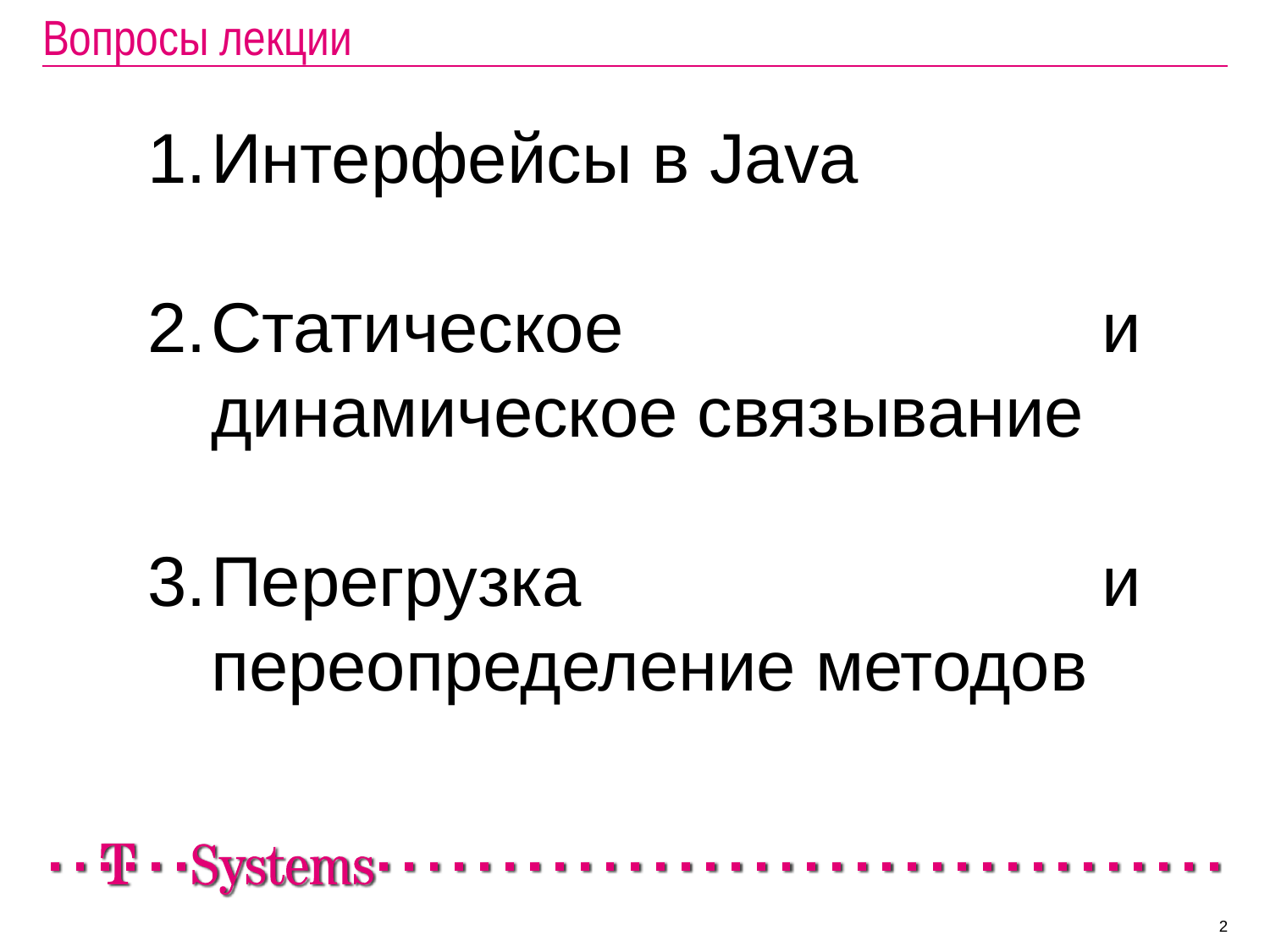

# Вопросы лекции
Интерфейсы в Java

Статическое и динамическое связывание

Перегрузка и переопределение методов

2